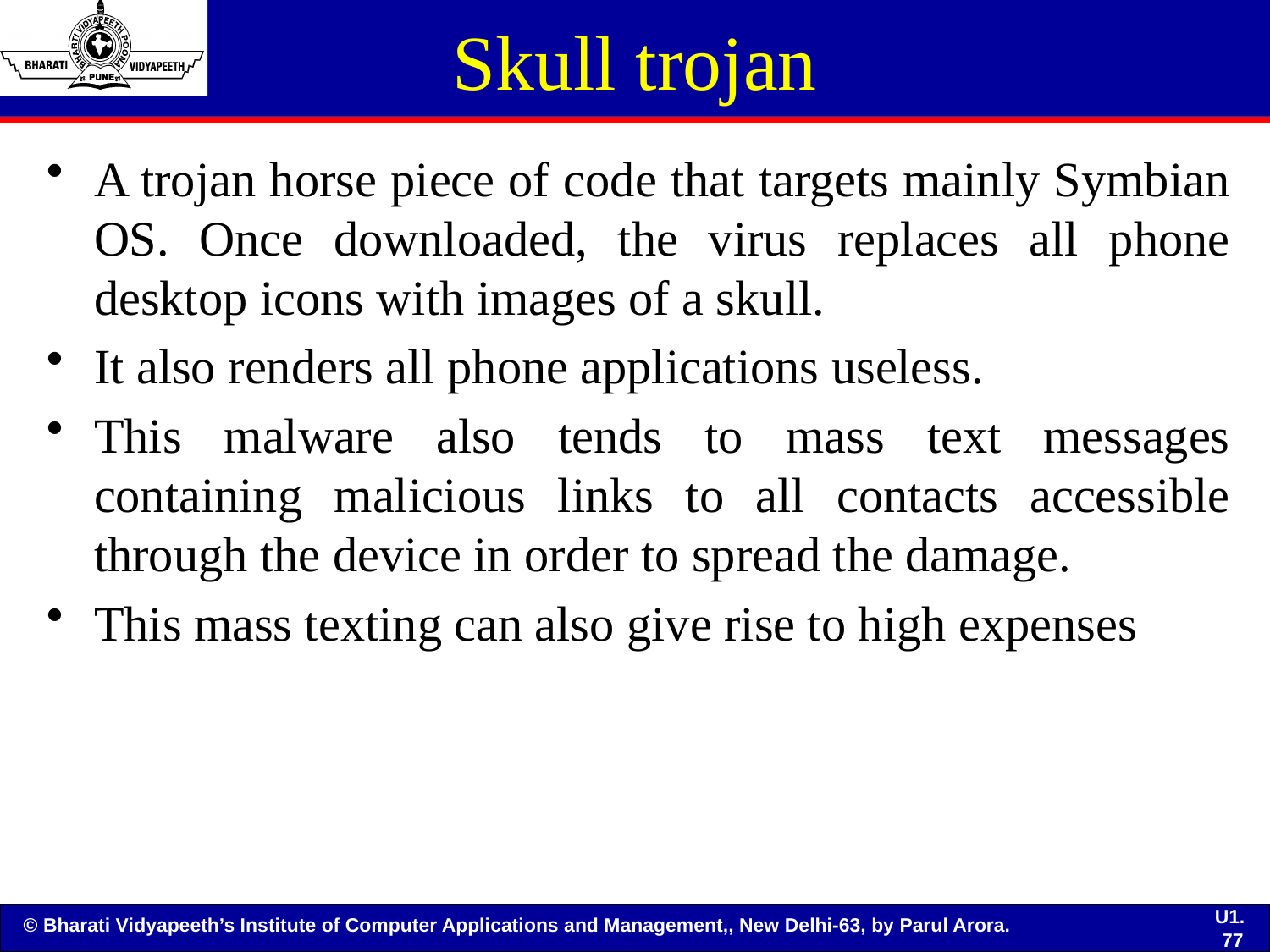

# Skull trojan
A trojan horse piece of code that targets mainly Symbian OS. Once downloaded, the virus replaces all phone desktop icons with images of a skull.
It also renders all phone applications useless.
This malware also tends to mass text messages containing malicious links to all contacts accessible through the device in order to spread the damage.
This mass texting can also give rise to high expenses